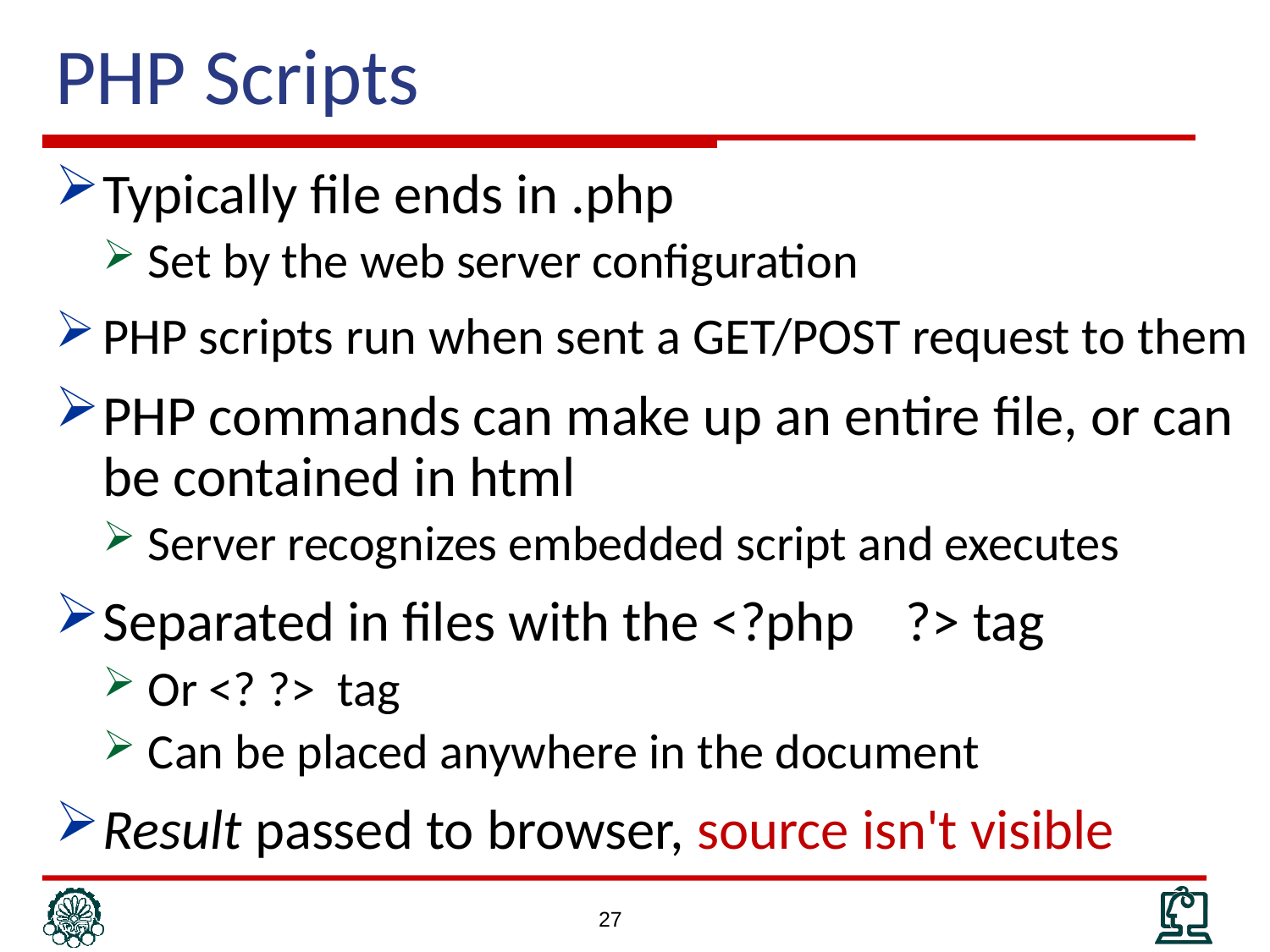

# PHP Scripts
Typically file ends in .php
Set by the web server configuration
PHP scripts run when sent a GET/POST request to them
PHP commands can make up an entire file, or can be contained in html
Server recognizes embedded script and executes
Separated in files with the <?php    ?> tag
Or <? ?>  tag
Can be placed anywhere in the document
Result passed to browser, source isn't visible

27